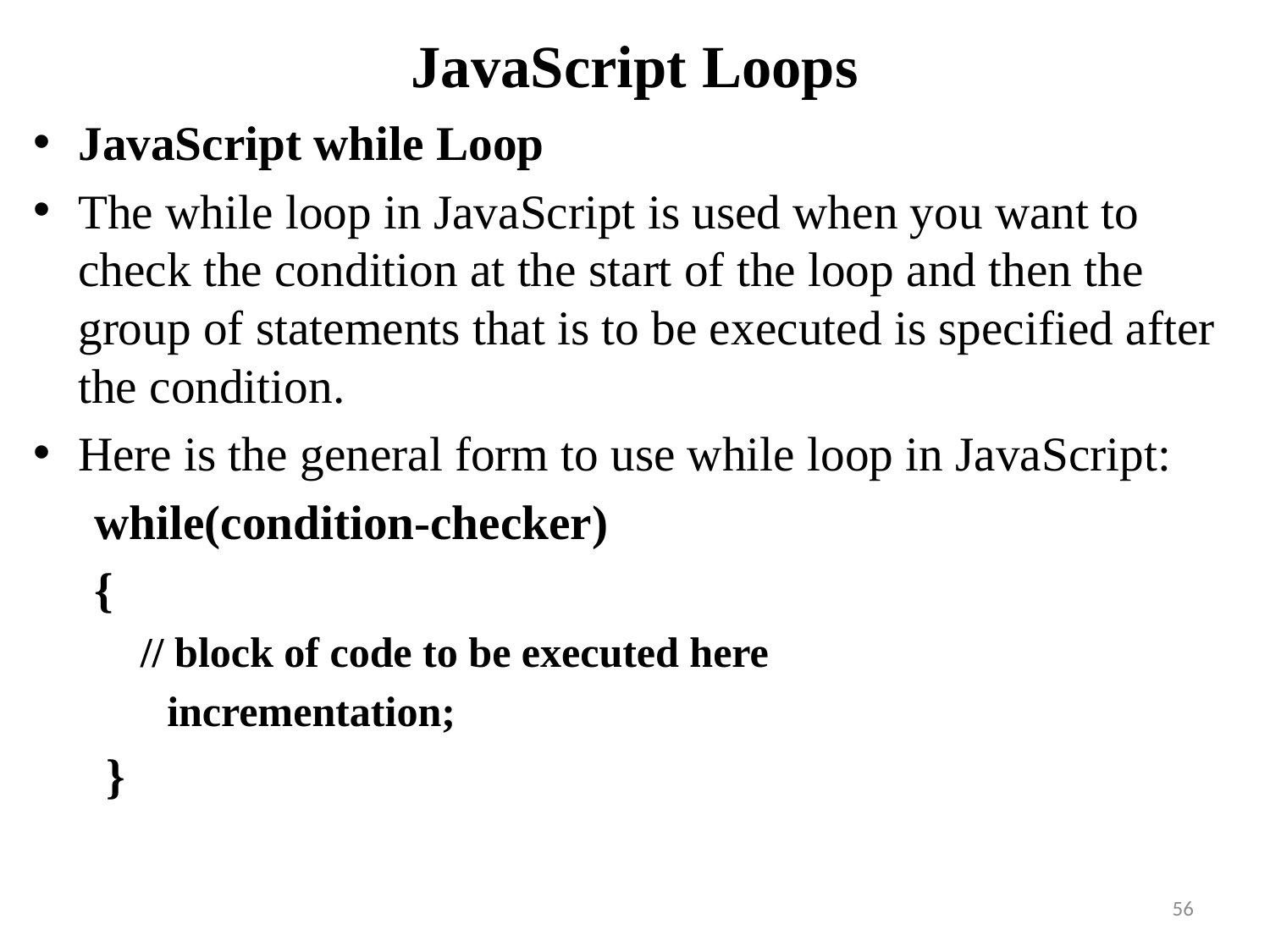

# JavaScript Loops
JavaScript while Loop
The while loop in JavaScript is used when you want to check the condition at the start of the loop and then the group of statements that is to be executed is specified after the condition.
Here is the general form to use while loop in JavaScript:
     while(condition-checker)
     {
		 // block of code to be executed here
       incrementation;
      }

56